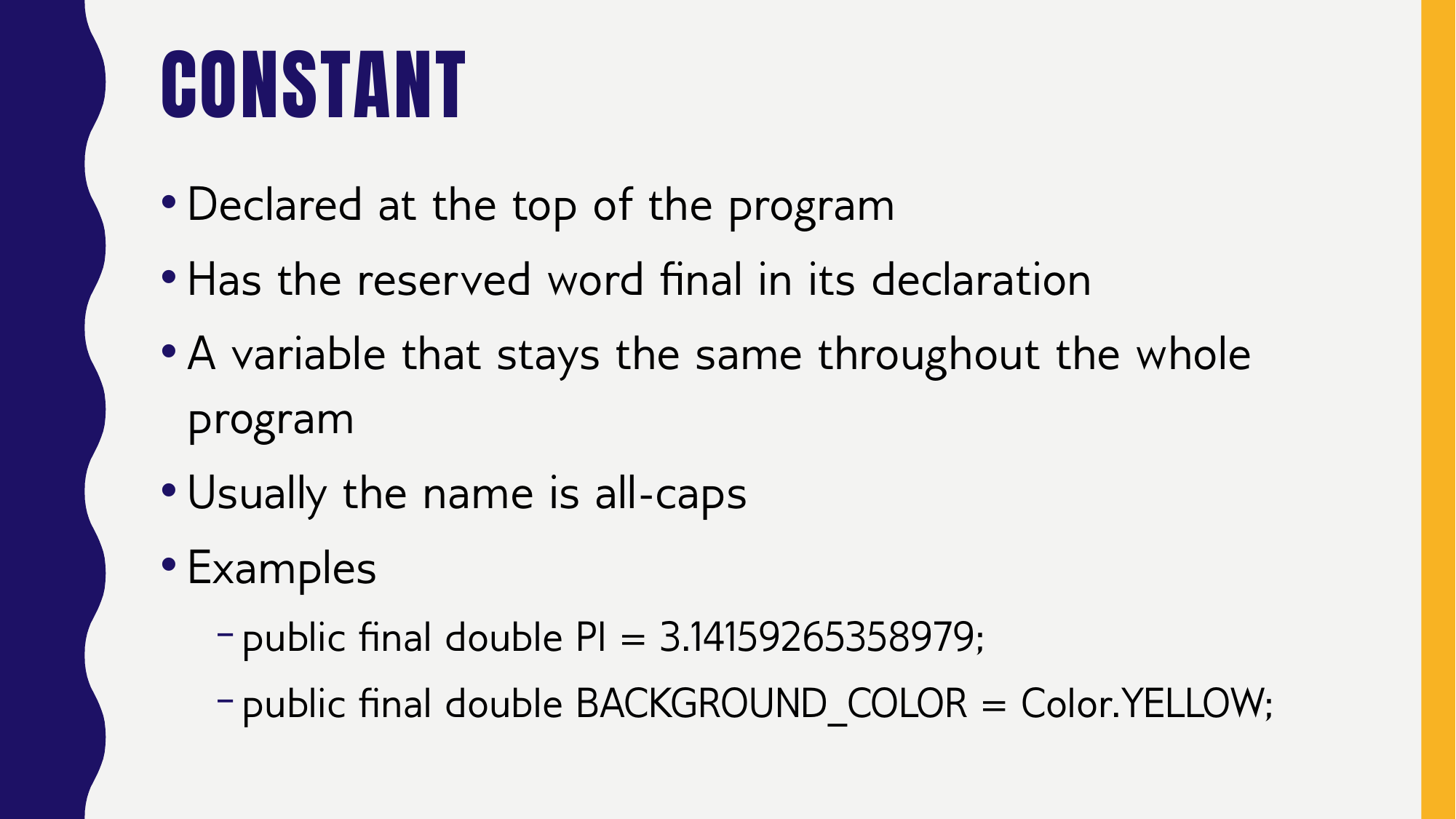

# constant
Declared at the top of the program
Has the reserved word final in its declaration
A variable that stays the same throughout the whole program
Usually the name is all-caps
Examples
public final double PI = 3.14159265358979;
public final double BACKGROUND_COLOR = Color.YELLOW;